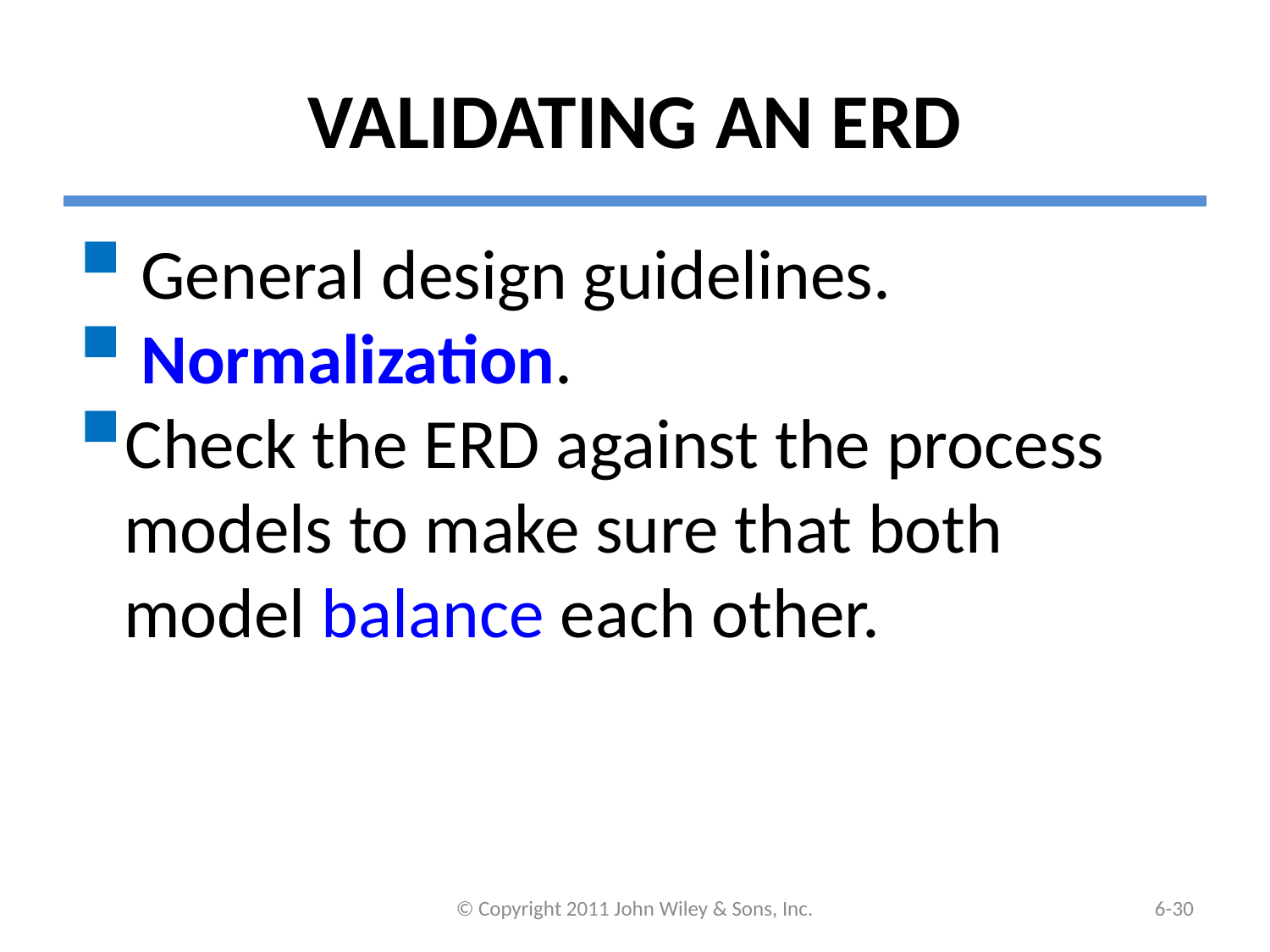

# VALIDATING AN ERD
 General design guidelines.
 Normalization.
Check the ERD against the process models to make sure that both model balance each other.
© Copyright 2011 John Wiley & Sons, Inc.
6-30